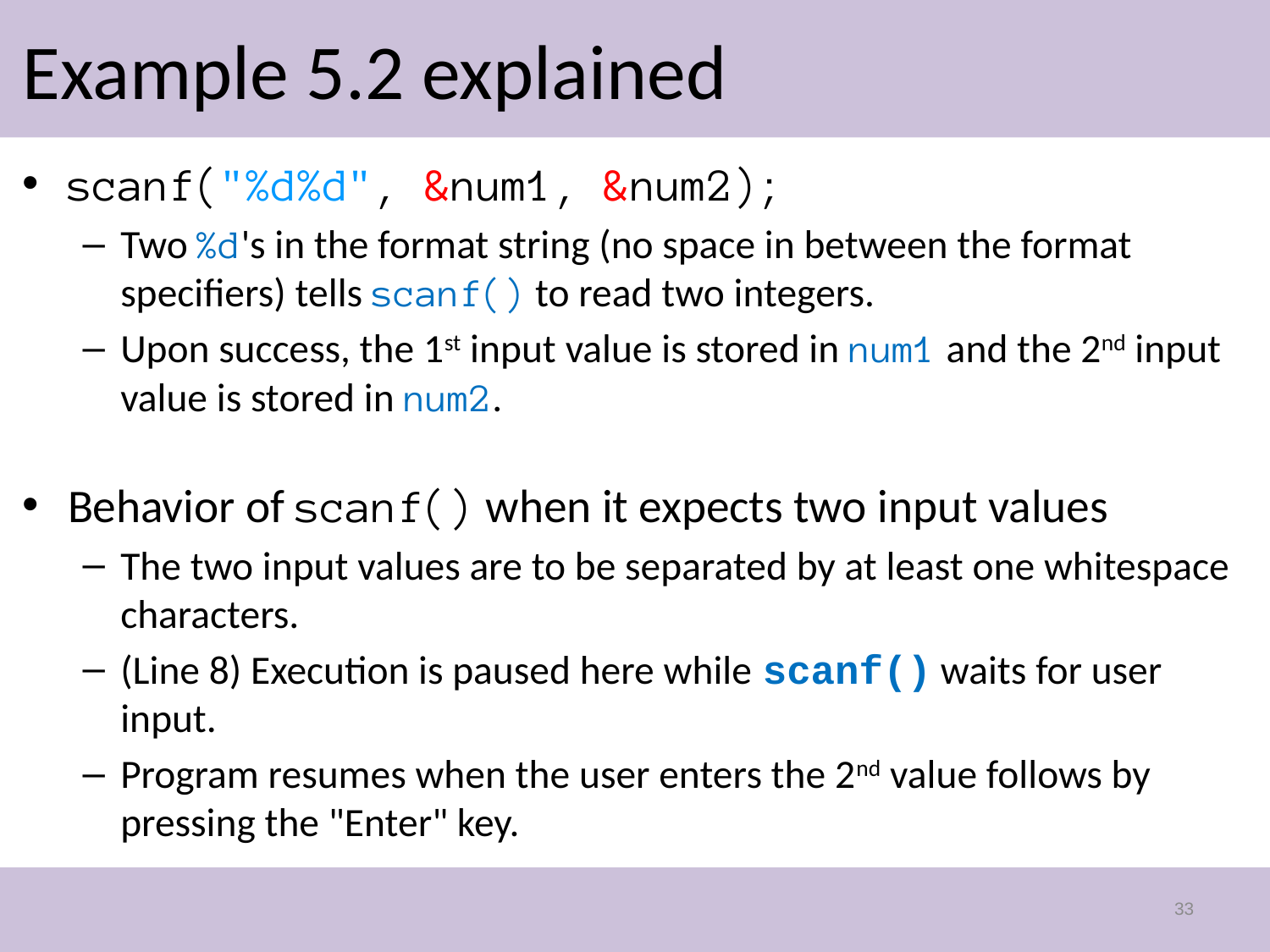

# Example 5.2 explained
scanf("%d%d", &num1, &num2);
Two %d's in the format string (no space in between the format specifiers) tells scanf() to read two integers.
Upon success, the 1st input value is stored in num1 and the 2nd input value is stored in num2.

Behavior of scanf() when it expects two input values
The two input values are to be separated by at least one whitespace characters.
(Line 8) Execution is paused here while scanf() waits for user input.
Program resumes when the user enters the 2nd value follows by pressing the "Enter" key.
33